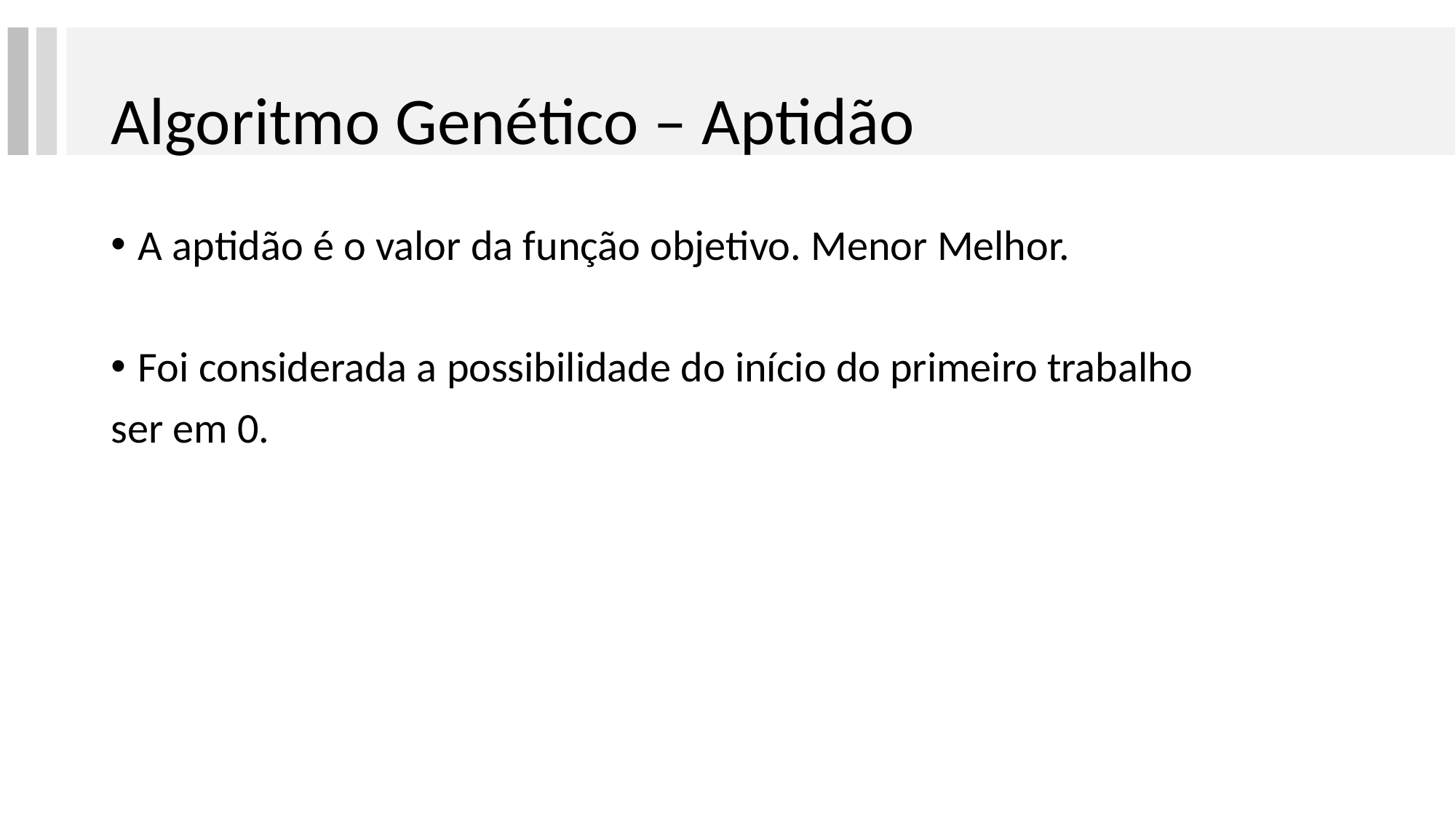

# Algoritmo Genético – Aptidão
A aptidão é o valor da função objetivo. Menor Melhor.

Foi considerada a possibilidade do início do primeiro trabalho
ser em 0.